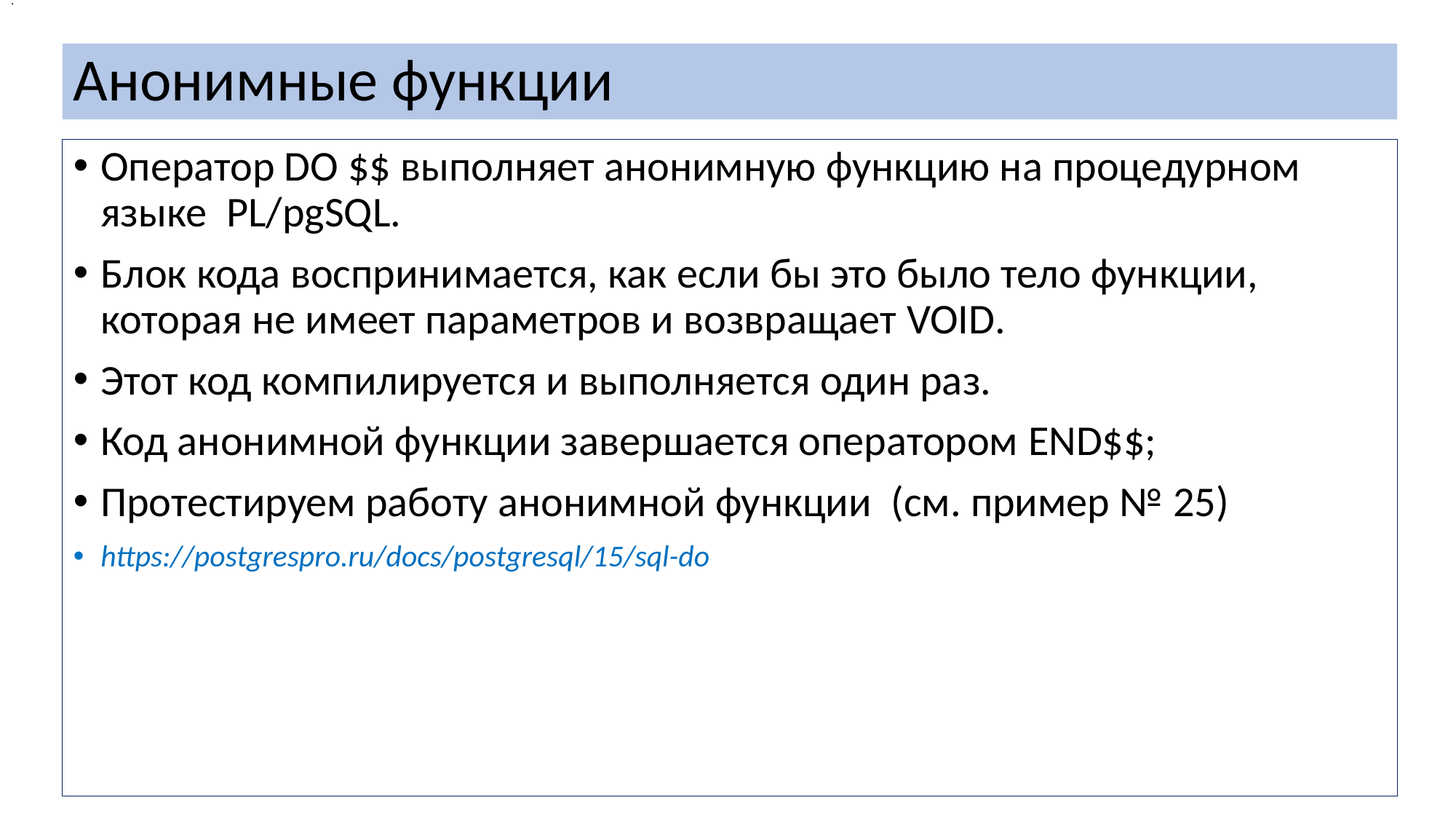

.
# Анонимные функции
Оператор DO $$ выполняет анонимную функцию на процедурном языке  PL/pgSQL.
Блок кода воспринимается, как если бы это было тело функции, которая не имеет параметров и возвращает VOID.
Этот код компилируется и выполняется один раз.
Код анонимной функции завершается оператором END$$;
Протестируем работу анонимной функции  (см. пример № 25)
https://postgrespro.ru/docs/postgresql/15/sql-do